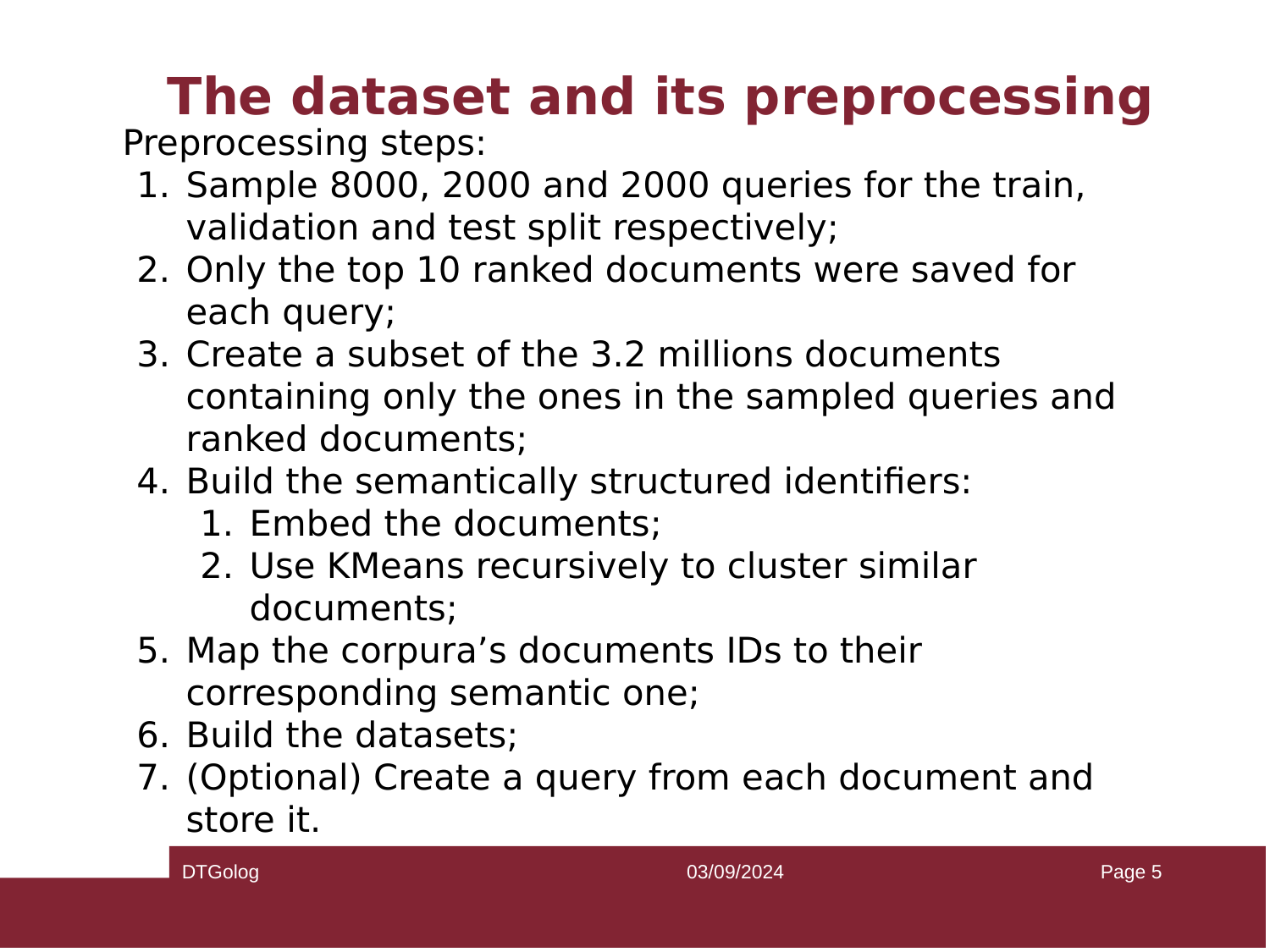

The dataset and its preprocessing
Preprocessing steps:
Sample 8000, 2000 and 2000 queries for the train, validation and test split respectively;
Only the top 10 ranked documents were saved for each query;
Create a subset of the 3.2 millions documents containing only the ones in the sampled queries and ranked documents;
Build the semantically structured identifiers:
Embed the documents;
Use KMeans recursively to cluster similar documents;
Map the corpura’s documents IDs to their corresponding semantic one;
Build the datasets;
(Optional) Create a query from each document and store it.
DTGolog
03/09/2024

Page 5